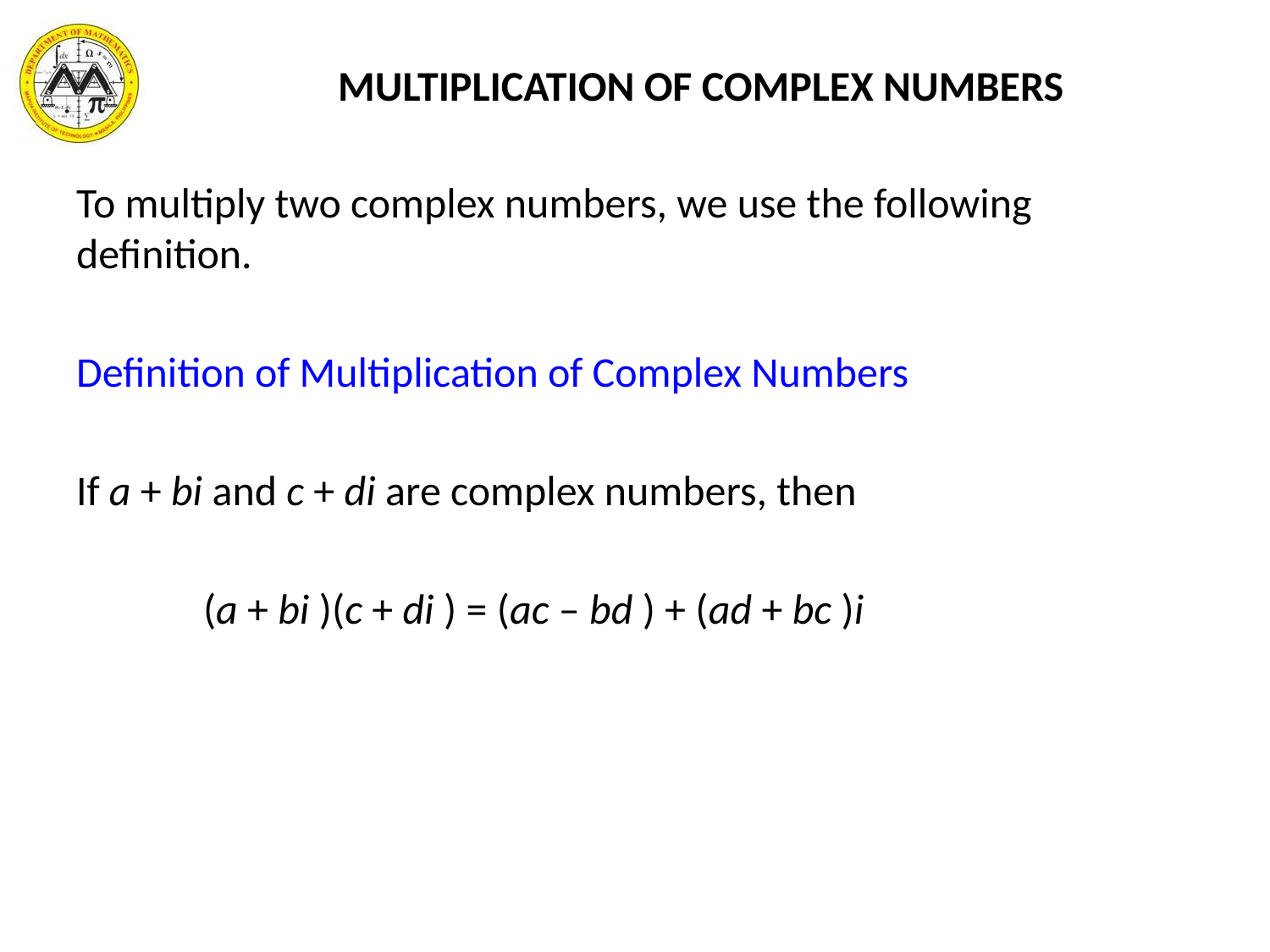

MULTIPLICATION OF COMPLEX NUMBERS
To multiply two complex numbers, we use the following definition.

Definition of Multiplication of Complex Numbers

If a + bi and c + di are complex numbers, then

	(a + bi )(c + di ) = (ac – bd ) + (ad + bc )i